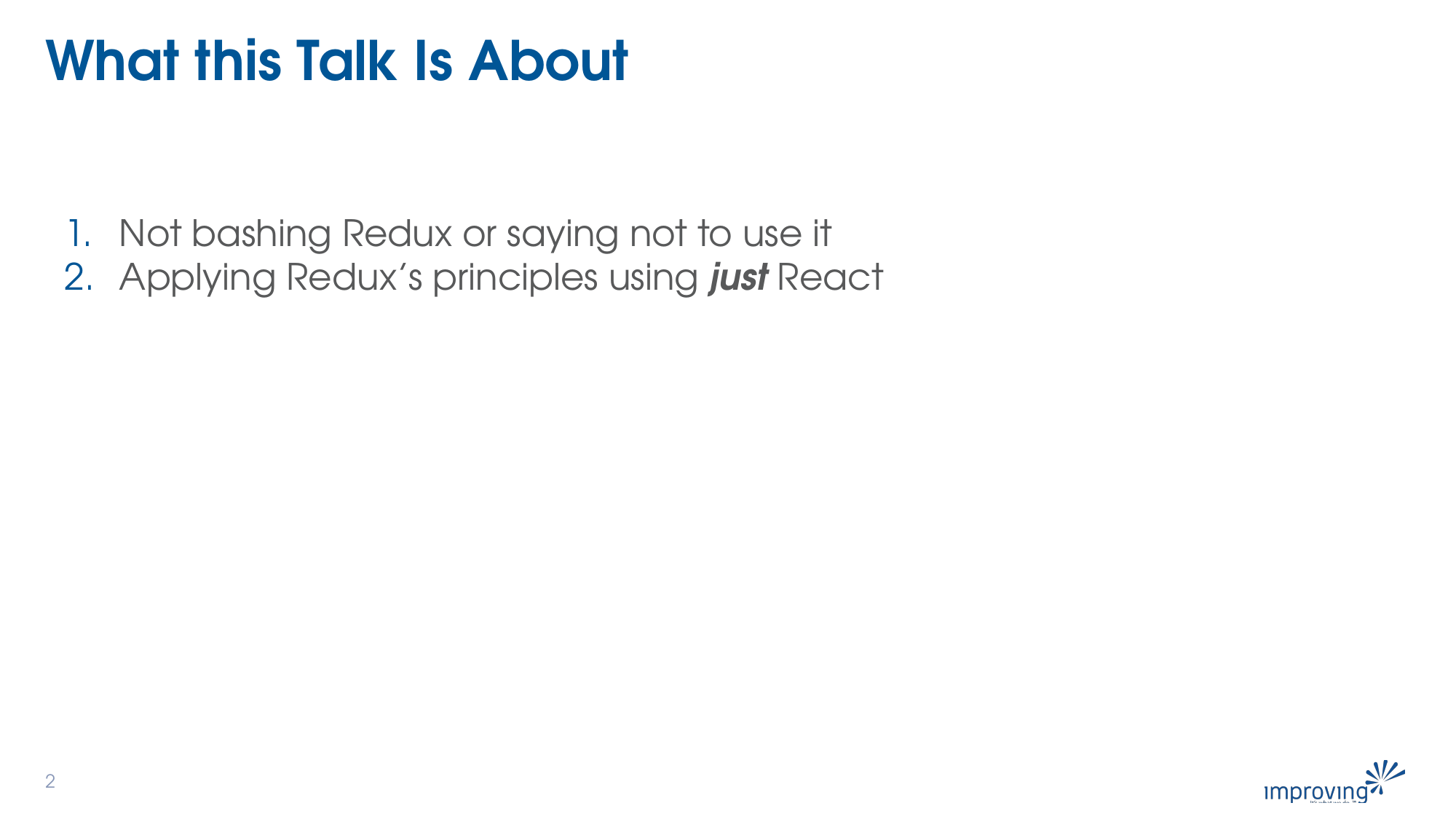

# What this Talk Is About

Not bashing Redux or saying not to use it
Applying Redux’s principles using just React
2